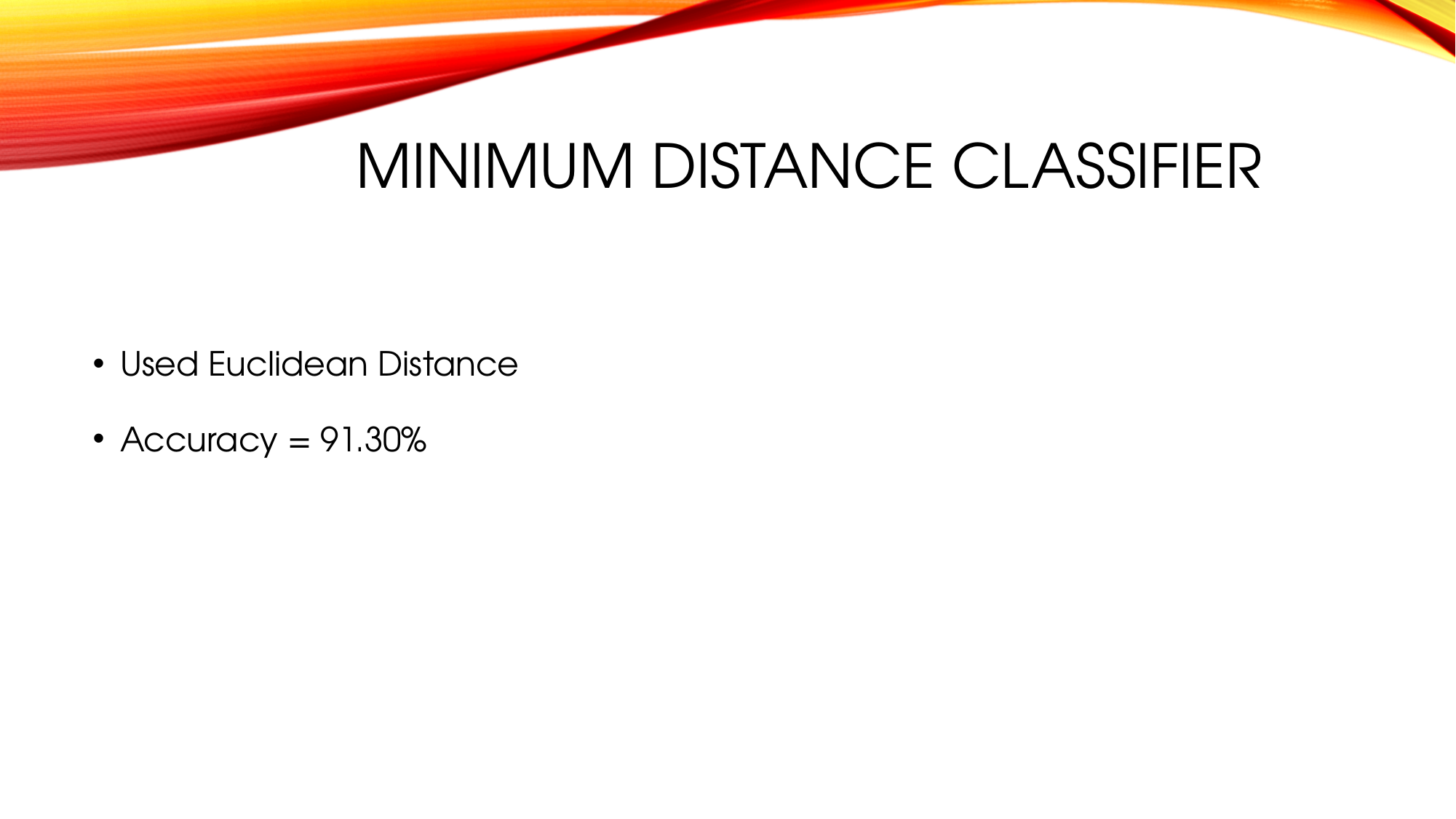

# Minimum Distance Classifier

Used Euclidean Distance
Accuracy = 91.30%